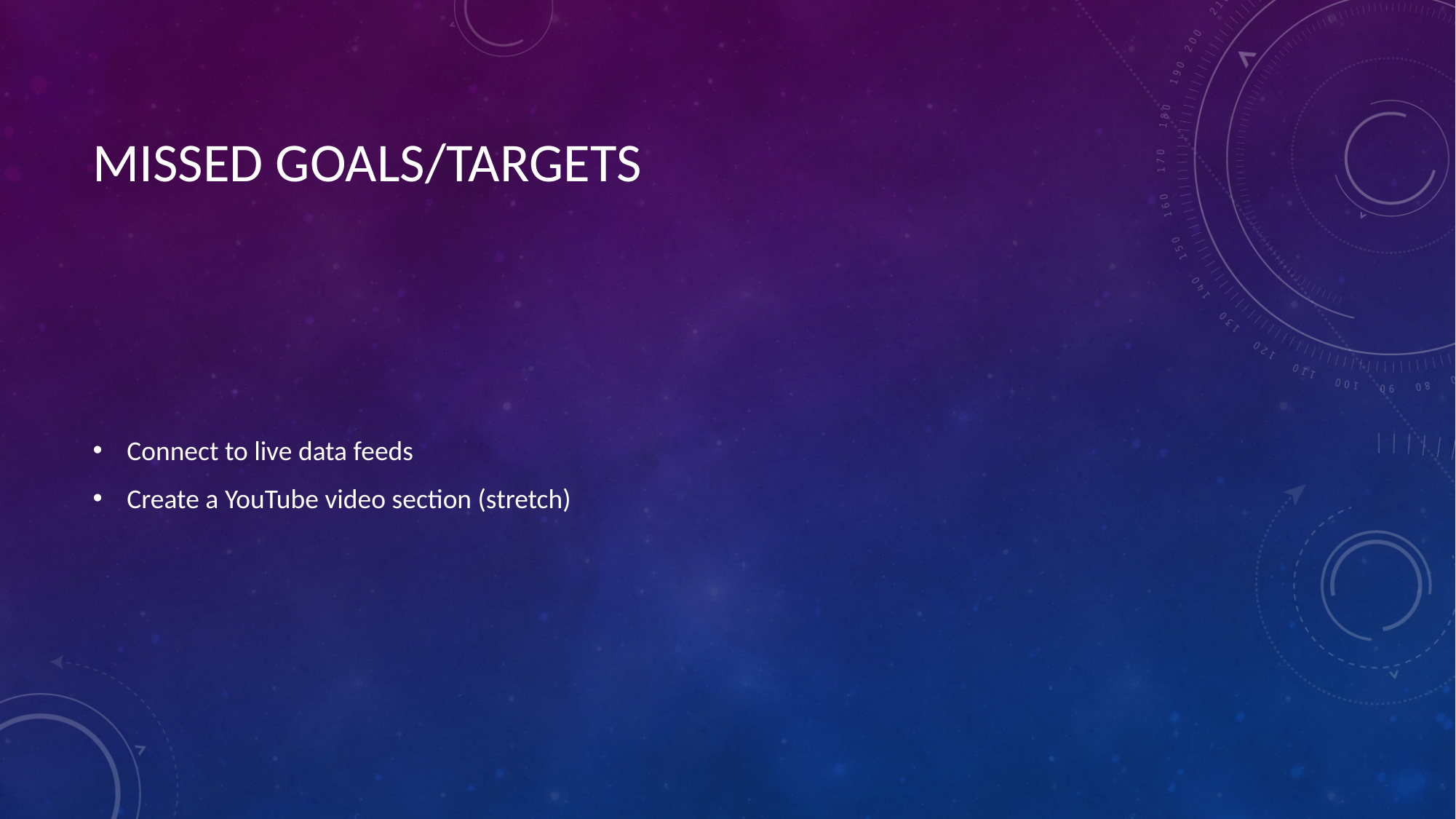

# Missed Goals/Targets
Connect to live data feeds
Create a YouTube video section (stretch)